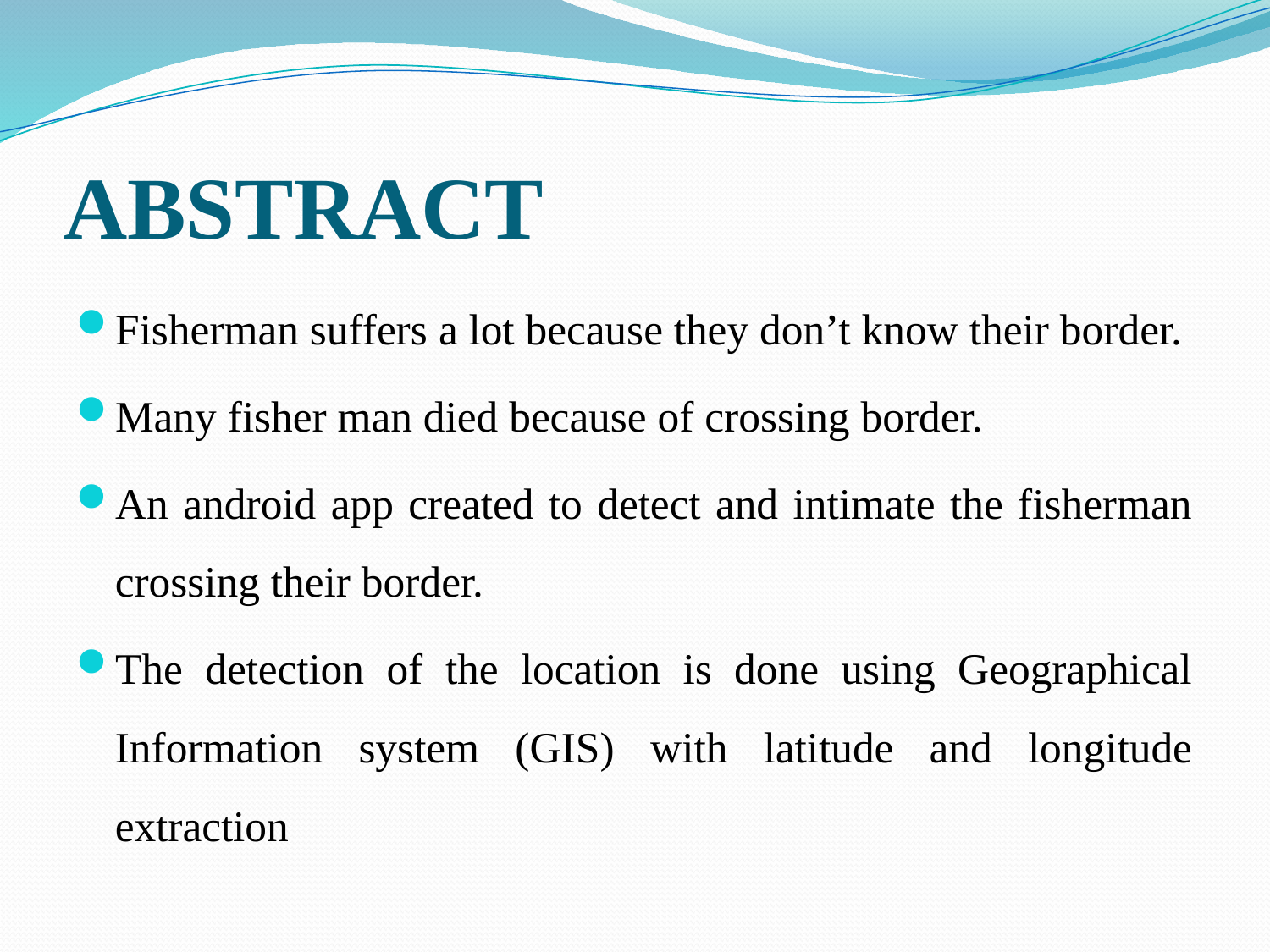

# ABSTRACT
Fisherman suffers a lot because they don’t know their border.
Many fisher man died because of crossing border.
An android app created to detect and intimate the fisherman crossing their border.
The detection of the location is done using Geographical Information system (GIS) with latitude and longitude extraction